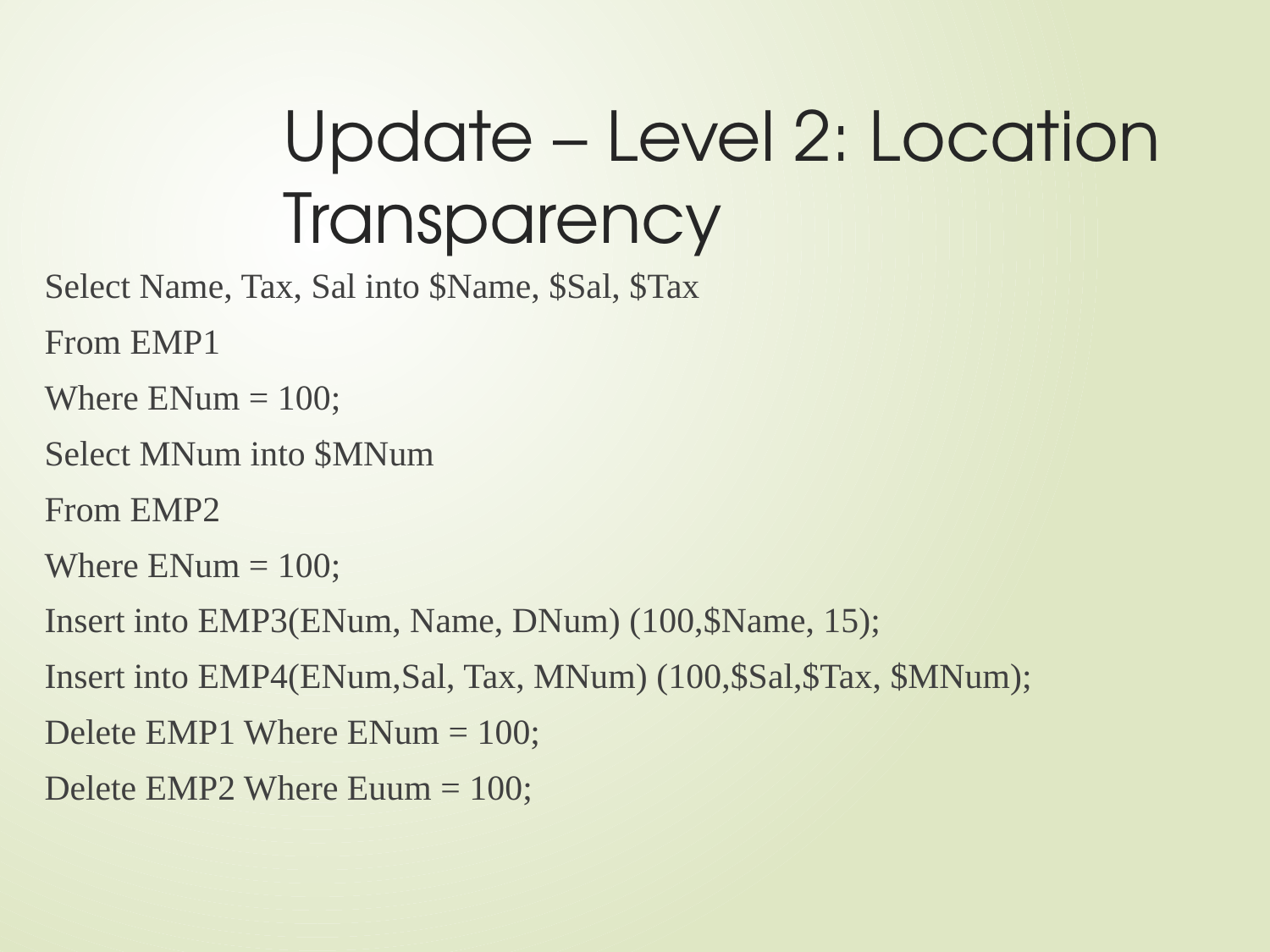

# Update – Level 2: Location Transparency
Select Name, Tax, Sal into $Name, $Sal, $Tax
From EMP1
Where ENum = 100;
Select MNum into $MNum
From EMP2
Where ENum = 100;
Insert into EMP3(ENum, Name, DNum) (100,$Name, 15);
Insert into EMP4(ENum,Sal, Tax, MNum) (100,$Sal,$Tax, $MNum);
Delete EMP1 Where ENum = 100;
Delete EMP2 Where Euum = 100;